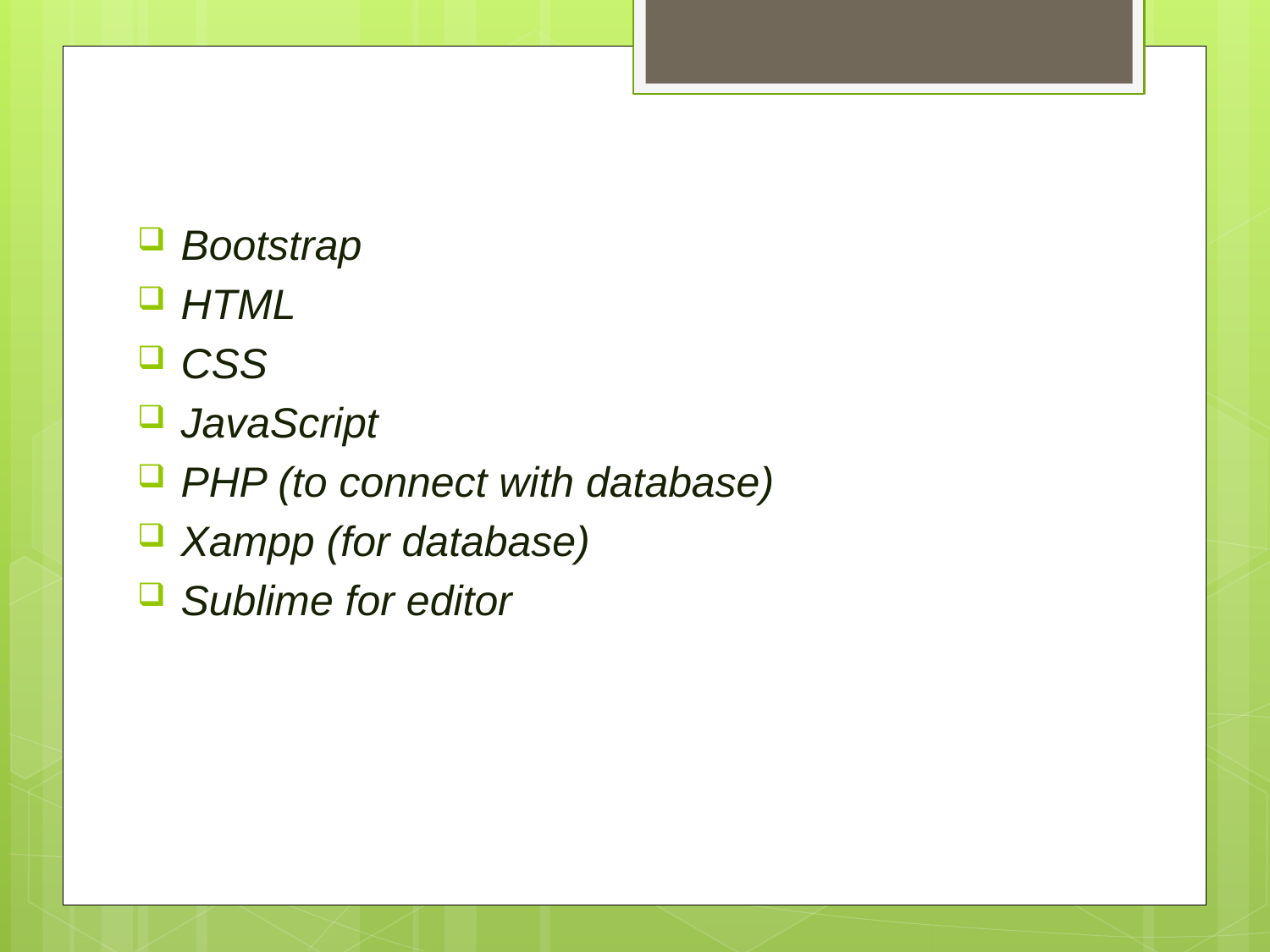

Bootstrap
 HTML
 CSS
 JavaScript
 PHP (to connect with database)
 Xampp (for database)
 Sublime for editor